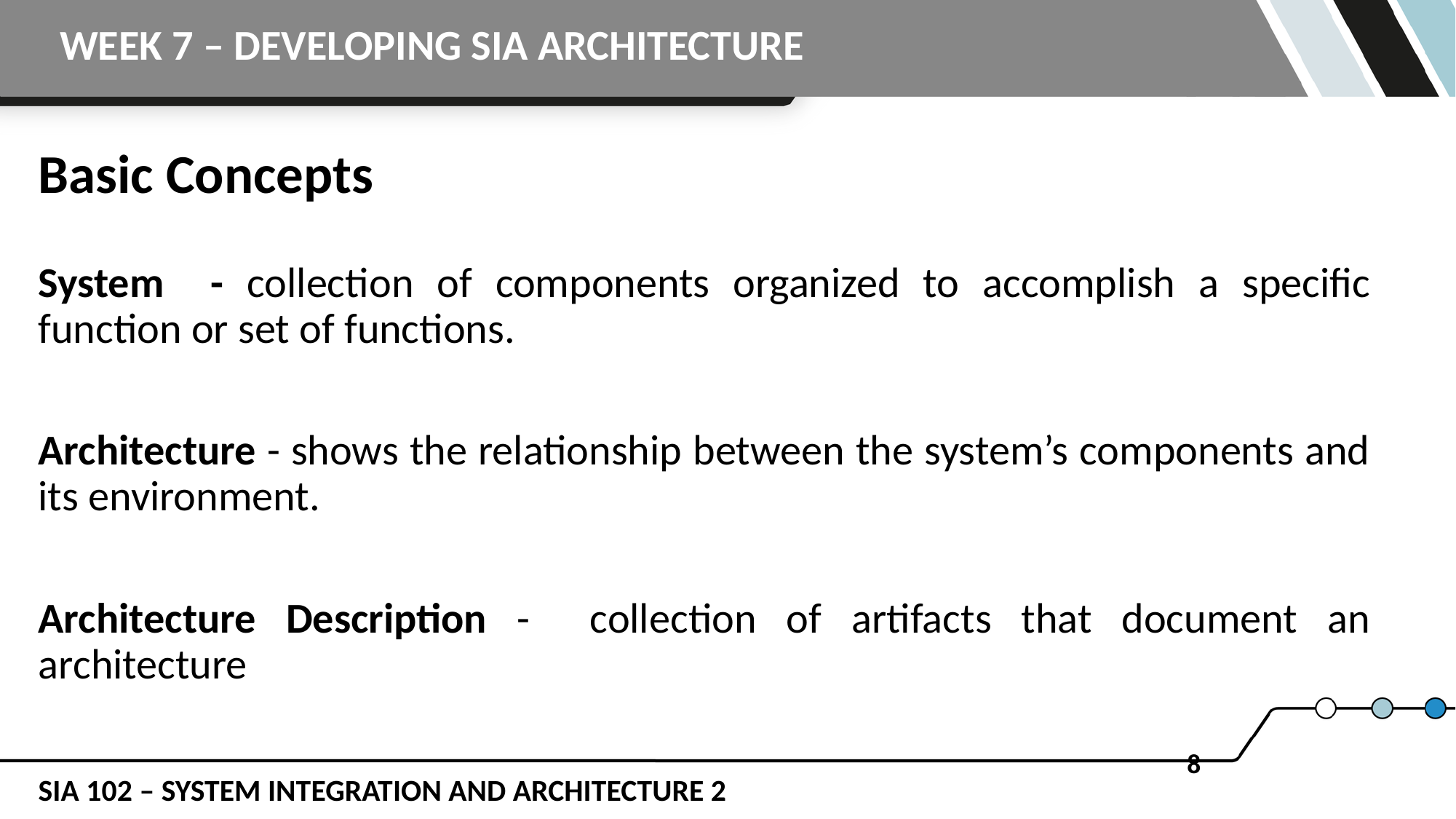

# Basic Concepts
System  - collection of components organized to accomplish a specific function or set of functions.

Architecture - shows the relationship between the system’s components and its environment.

Architecture Description -  collection of artifacts that document an architecture
8